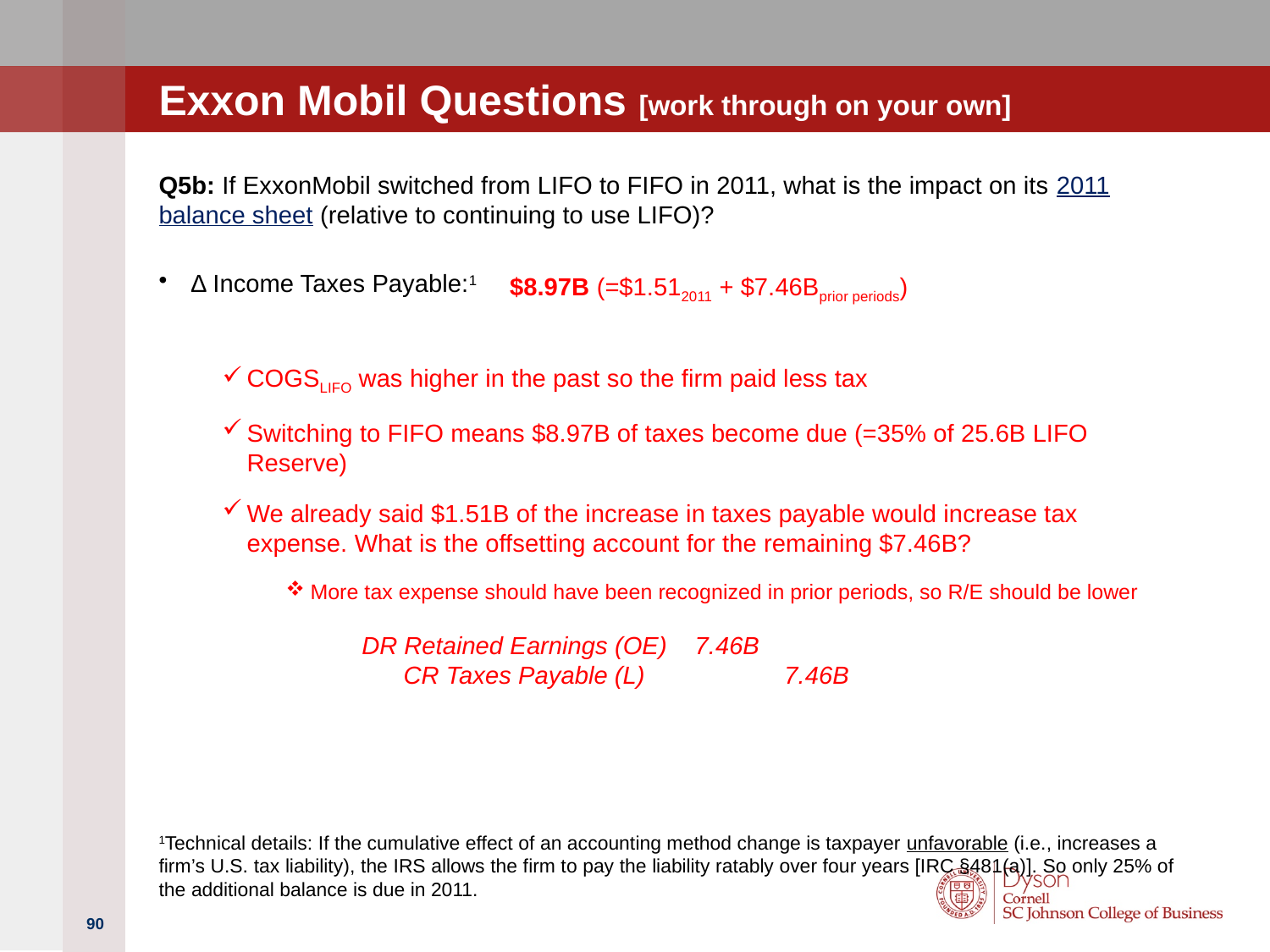

# Exxon Mobil Questions [work through on your own]
Q5b: If ExxonMobil switched from LIFO to FIFO in 2011, what is the impact on its 2011 balance sheet (relative to continuing to use LIFO)?

Δ Income Taxes Payable:1

COGSLIFO was higher in the past so the firm paid less tax
Switching to FIFO means $8.97B of taxes become due (=35% of 25.6B LIFO Reserve)
We already said $1.51B of the increase in taxes payable would increase tax expense. What is the offsetting account for the remaining $7.46B?
More tax expense should have been recognized in prior periods, so R/E should be lower

1Technical details: If the cumulative effect of an accounting method change is taxpayer unfavorable (i.e., increases a firm’s U.S. tax liability), the IRS allows the firm to pay the liability ratably over four years [IRC §481(a)]. So only 25% of the additional balance is due in 2011.

$8.97B (=$1.512011 + $7.46Bprior periods)
DR Retained Earnings (OE)    7.46B
      CR Taxes Payable (L)                    7.46B
90